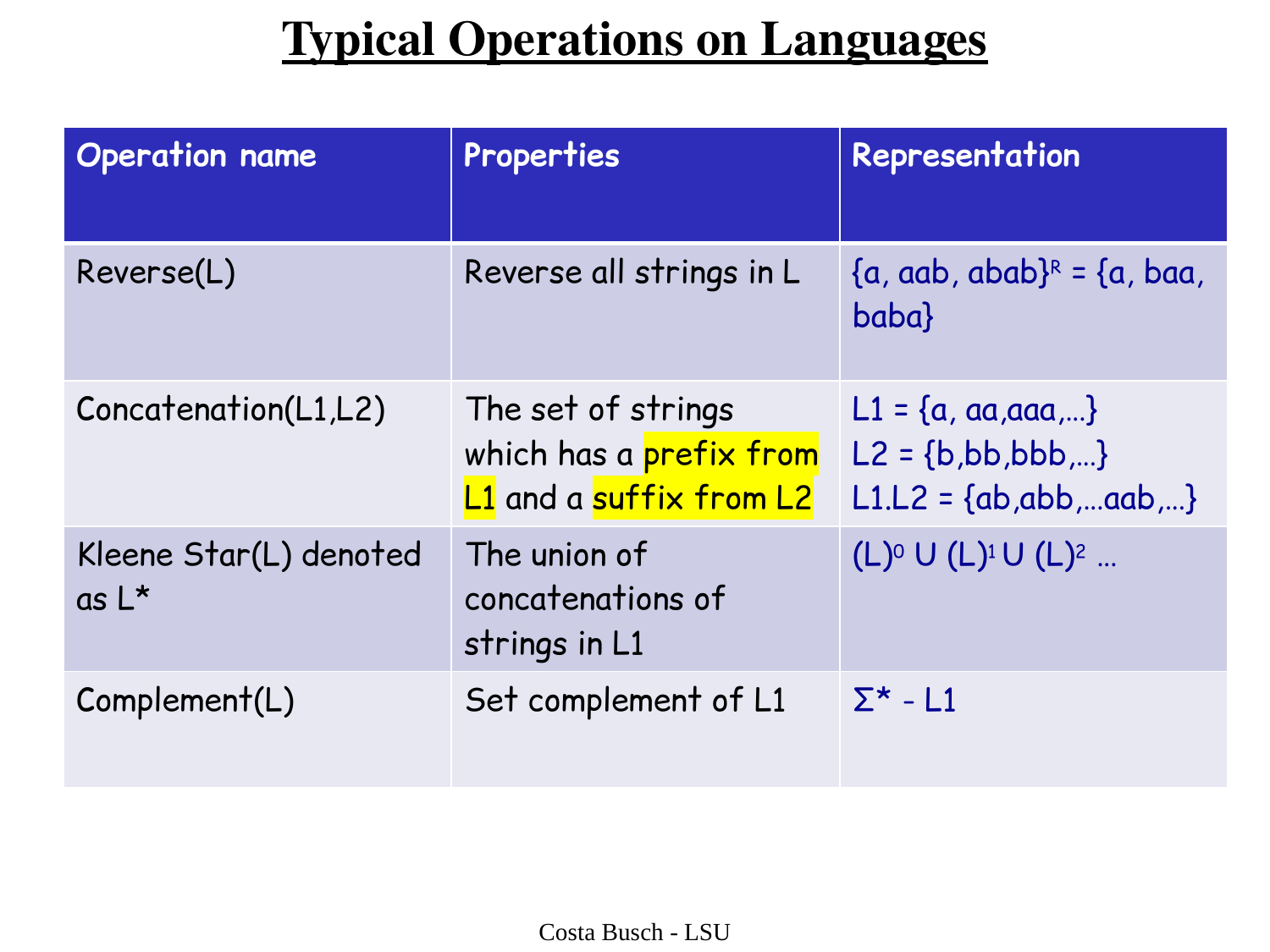

Typical Operations on Languages
| Operation name | Properties | Representation |
| --- | --- | --- |
| Reverse(L) | Reverse all strings in L | {a, aab, abab}R = {a, baa, baba} |
| Concatenation(L1,L2) | The set of strings which has a prefix from L1 and a suffix from L2 | L1 = {a, aa,aaa,…} L2 = {b,bb,bbb,…} L1.L2 = {ab,abb,…aab,…} |
| Kleene Star(L) denoted as L\* | The union of concatenations of strings in L1 | (L)0 U (L)1 U (L)2 … |
| Complement(L) | Set complement of L1 | Σ\* - L1 |
Costa Busch - LSU